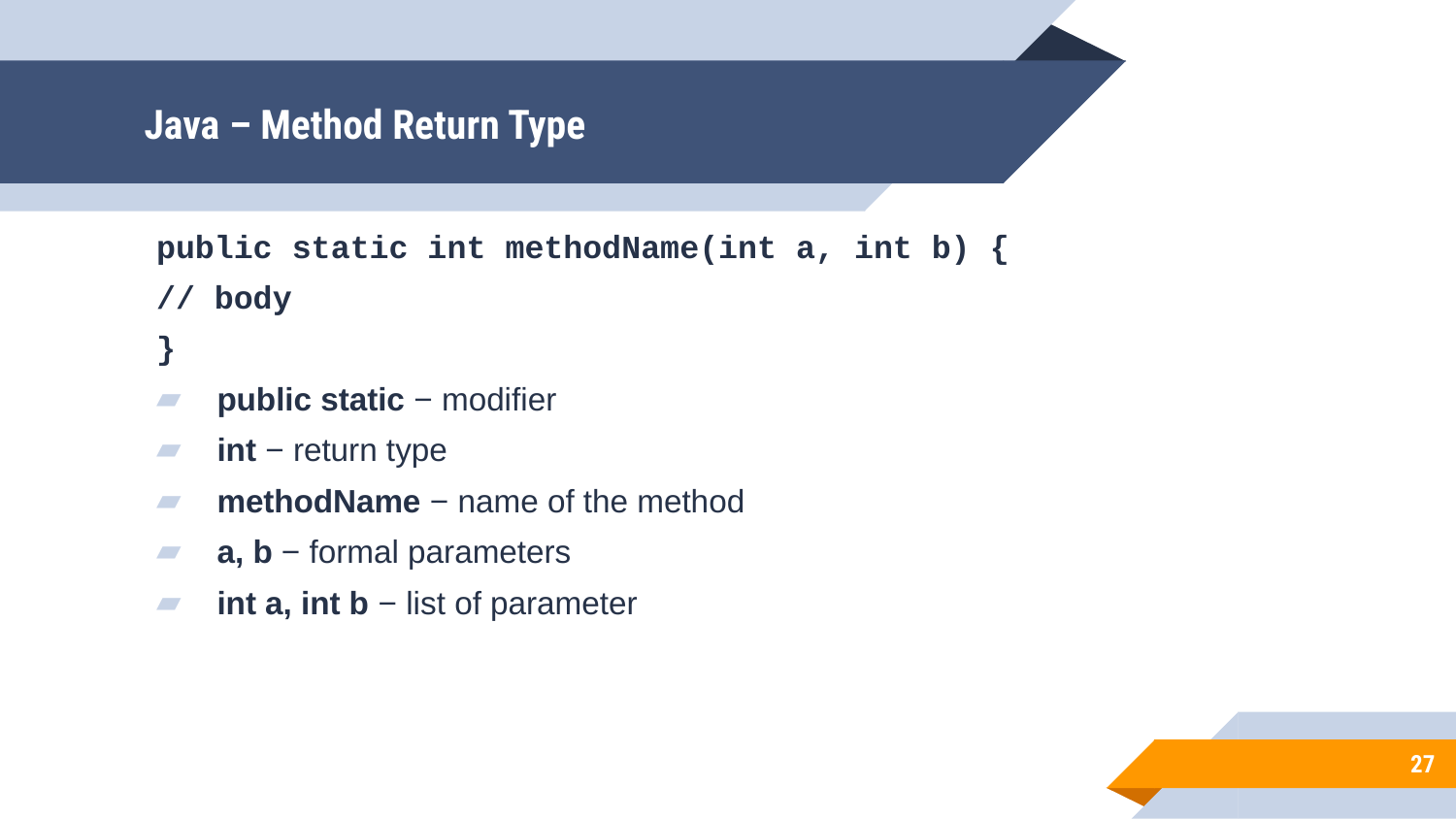

# Java – Method Return Type
public static int methodName(int a, int b) {
// body
}
public static − modifier
int − return type
methodName − name of the method
a, b − formal parameters
int a, int b − list of parameter
27